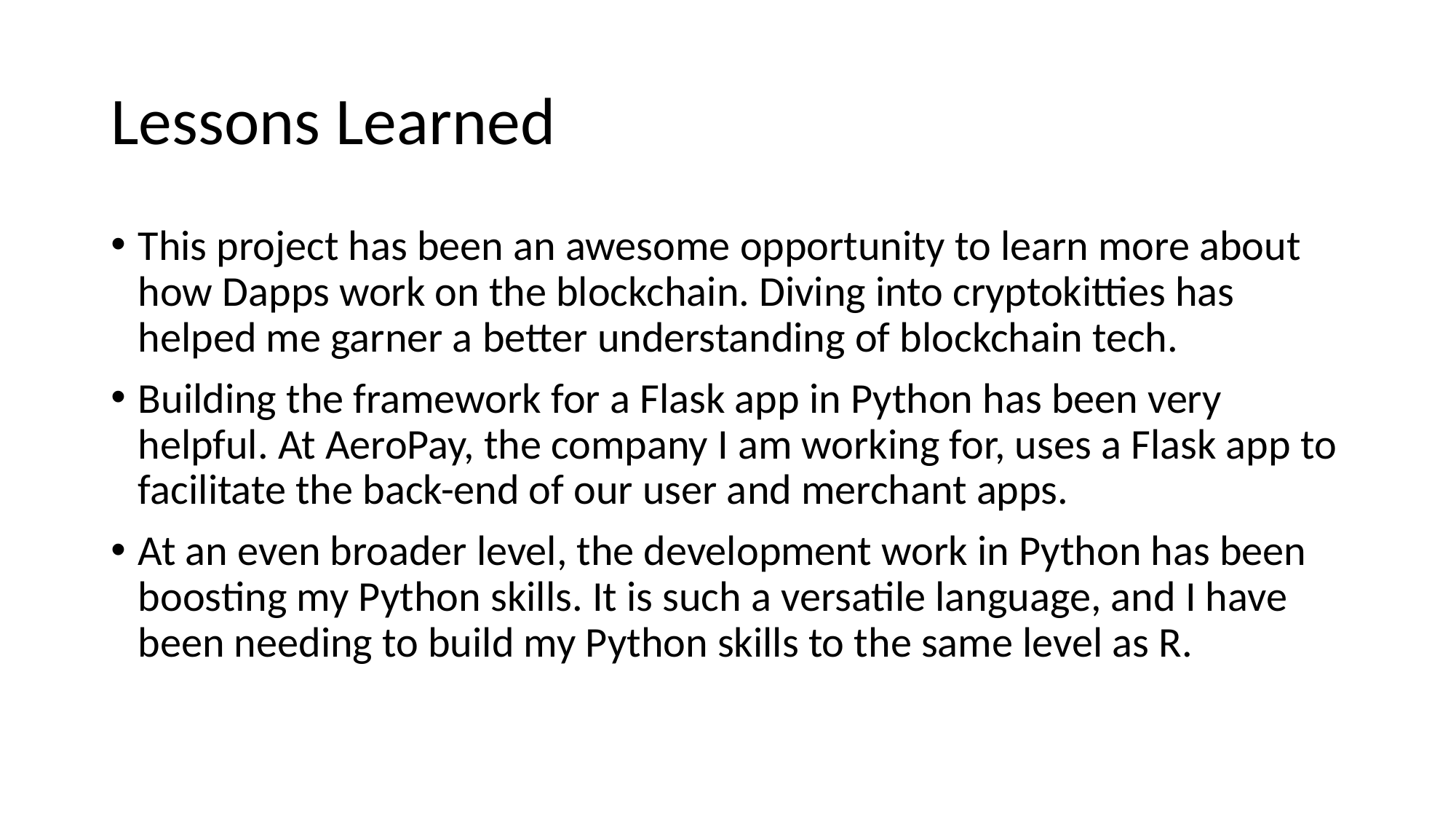

# Lessons Learned
This project has been an awesome opportunity to learn more about how Dapps work on the blockchain. Diving into cryptokitties has helped me garner a better understanding of blockchain tech.
Building the framework for a Flask app in Python has been very helpful. At AeroPay, the company I am working for, uses a Flask app to facilitate the back-end of our user and merchant apps.
At an even broader level, the development work in Python has been boosting my Python skills. It is such a versatile language, and I have been needing to build my Python skills to the same level as R.